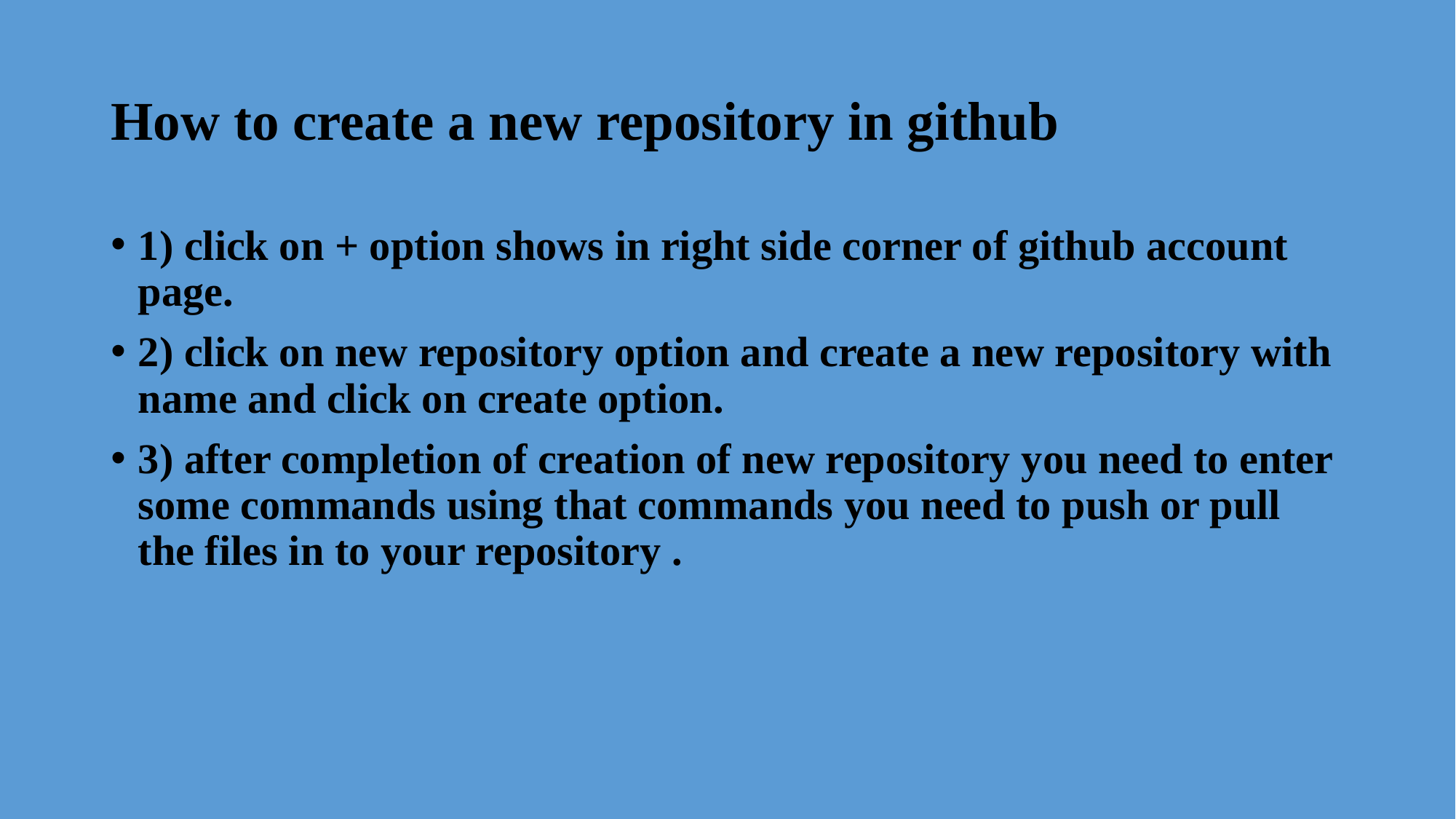

# How to create a new repository in github
1) click on + option shows in right side corner of github account page.
2) click on new repository option and create a new repository with name and click on create option.
3) after completion of creation of new repository you need to enter some commands using that commands you need to push or pull the files in to your repository .